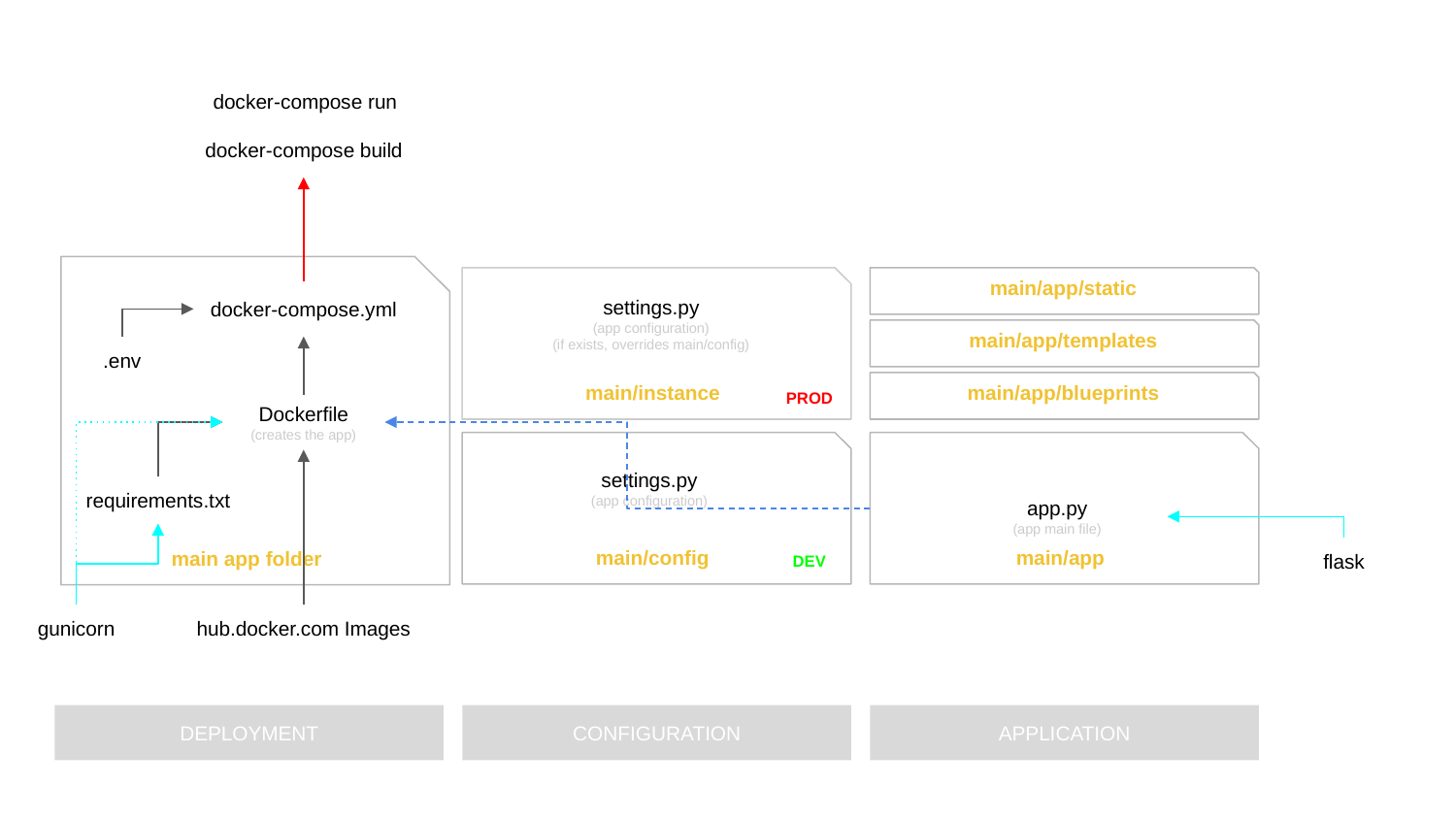

docker-compose run
docker-compose build
main app folder
main/instance
main/app/static
docker-compose.yml
settings.py
(app configuration)
(if exists, overrides main/config)
main/app/templates
.env
main/app/blueprints
PROD
Dockerfile
(creates the app)
main/app
main/config
settings.py
(app configuration)
requirements.txt
app.py
(app main file)
DEV
flask
gunicorn
hub.docker.com Images
DEPLOYMENT
CONFIGURATION
APPLICATION